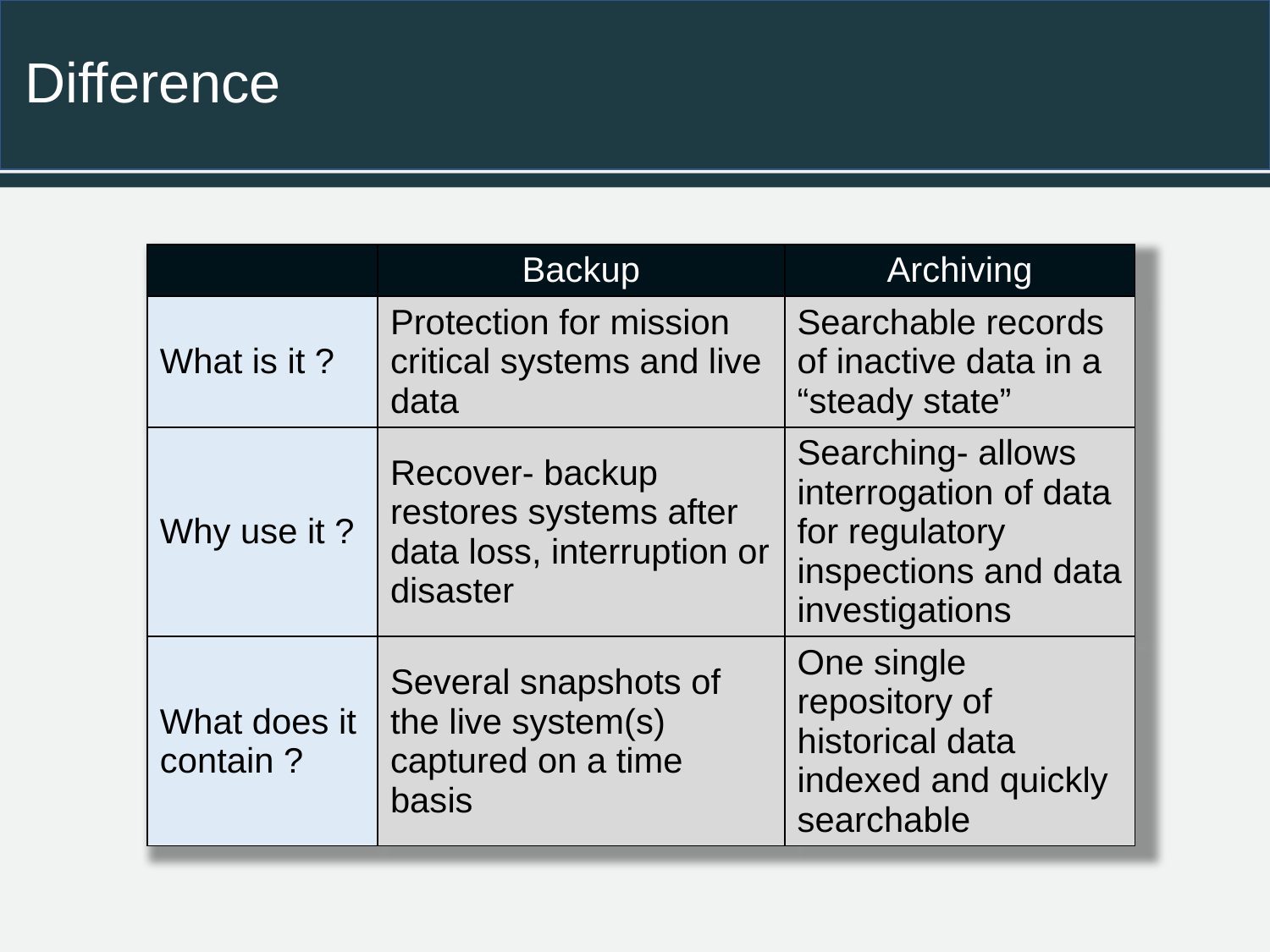

# Difference
|  | Backup | Archiving |
| --- | --- | --- |
| What is it ? | Protection for mission critical systems and live data | Searchable records of inactive data in a “steady state” |
| Why use it ? | Recover- backup restores systems after data loss, interruption or disaster | Searching- allows interrogation of data for regulatory inspections and data investigations |
| What does it contain ? | Several snapshots of the live system(s) captured on a time basis | One single repository of historical data indexed and quickly searchable |